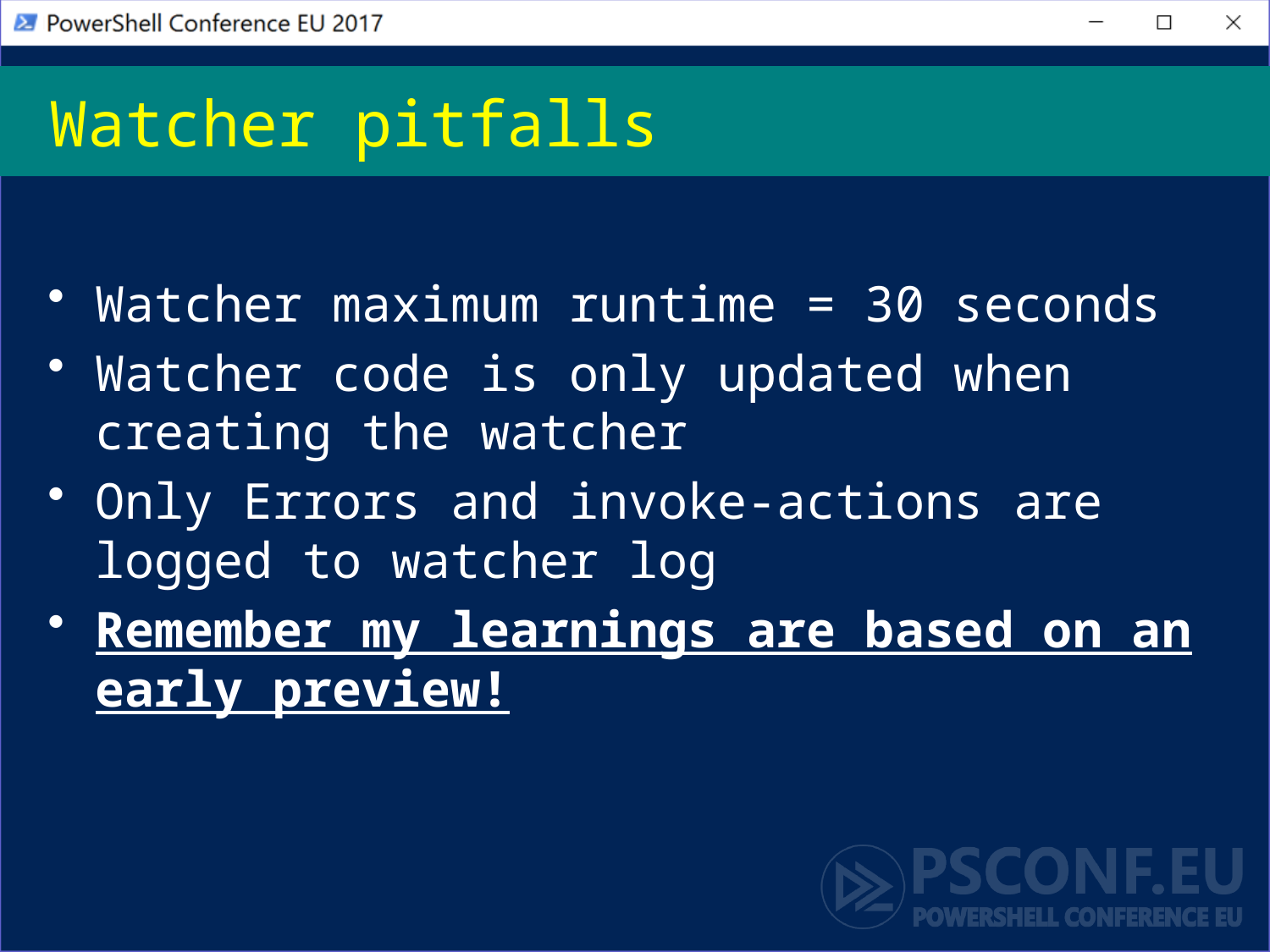

# Watcher pitfalls
Watcher maximum runtime = 30 seconds
Watcher code is only updated when creating the watcher
Only Errors and invoke-actions are logged to watcher log
Remember my learnings are based on an early preview!